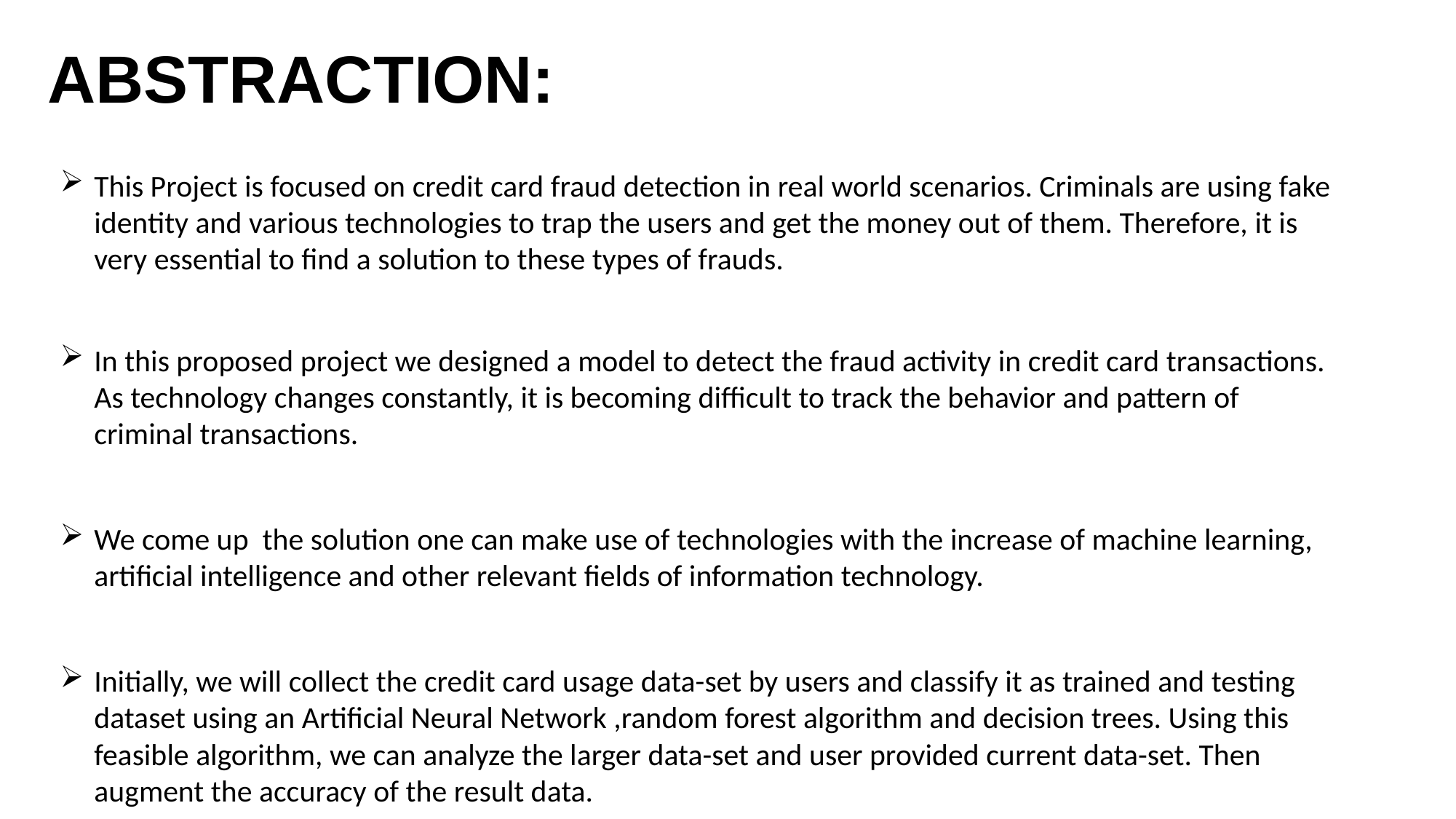

# ABSTRACTION:
This Project is focused on credit card fraud detection in real world scenarios. Criminals are using fake identity and various technologies to trap the users and get the money out of them. Therefore, it is very essential to find a solution to these types of frauds.

In this proposed project we designed a model to detect the fraud activity in credit card transactions. As technology changes constantly, it is becoming difficult to track the behavior and pattern of criminal transactions.

We come up  the solution one can make use of technologies with the increase of machine learning, artificial intelligence and other relevant fields of information technology.

Initially, we will collect the credit card usage data-set by users and classify it as trained and testing dataset using an Artificial Neural Network ,random forest algorithm and decision trees. Using this feasible algorithm, we can analyze the larger data-set and user provided current data-set. Then augment the accuracy of the result data.